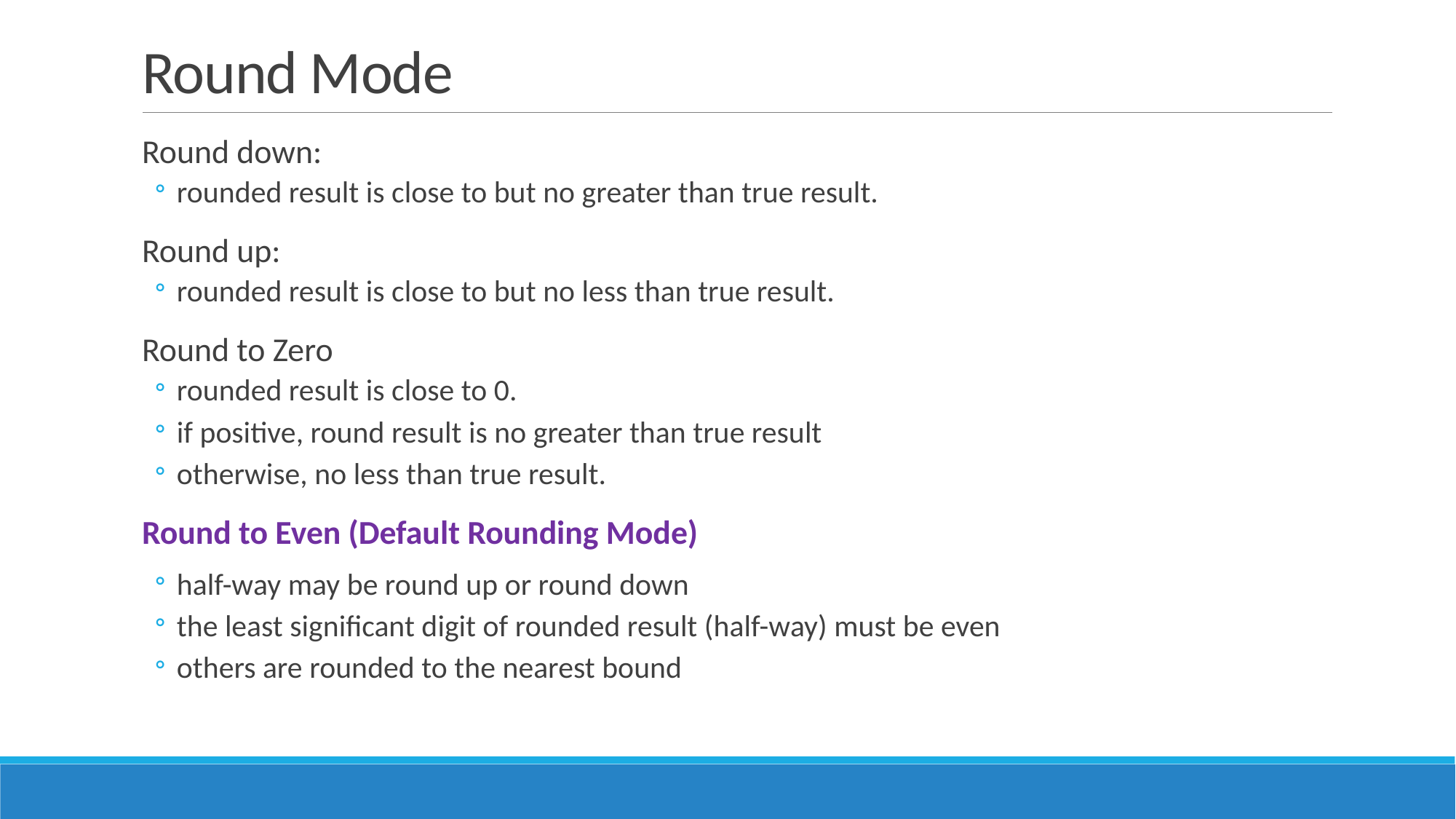

# Round Mode
Round down:
rounded result is close to but no greater than true result.
Round up:
rounded result is close to but no less than true result.
Round to Zero
rounded result is close to 0.
if positive, round result is no greater than true result
otherwise, no less than true result.
Round to Even (Default Rounding Mode)
half-way may be round up or round down
the least significant digit of rounded result (half-way) must be even
others are rounded to the nearest bound